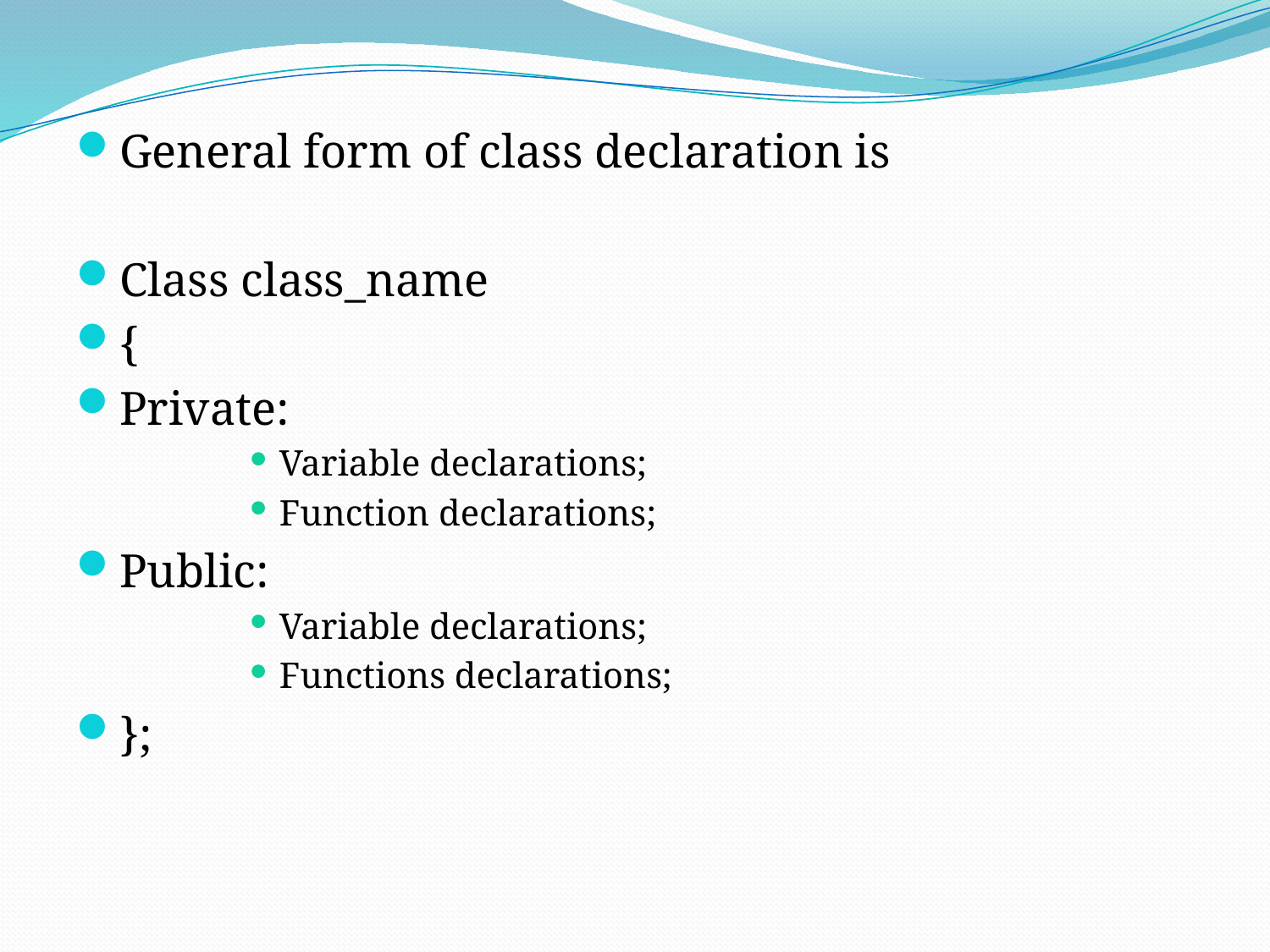

General form of class declaration is

Class class_name
{
Private:
Variable declarations;
Function declarations;
Public:
Variable declarations;
Functions declarations;
};